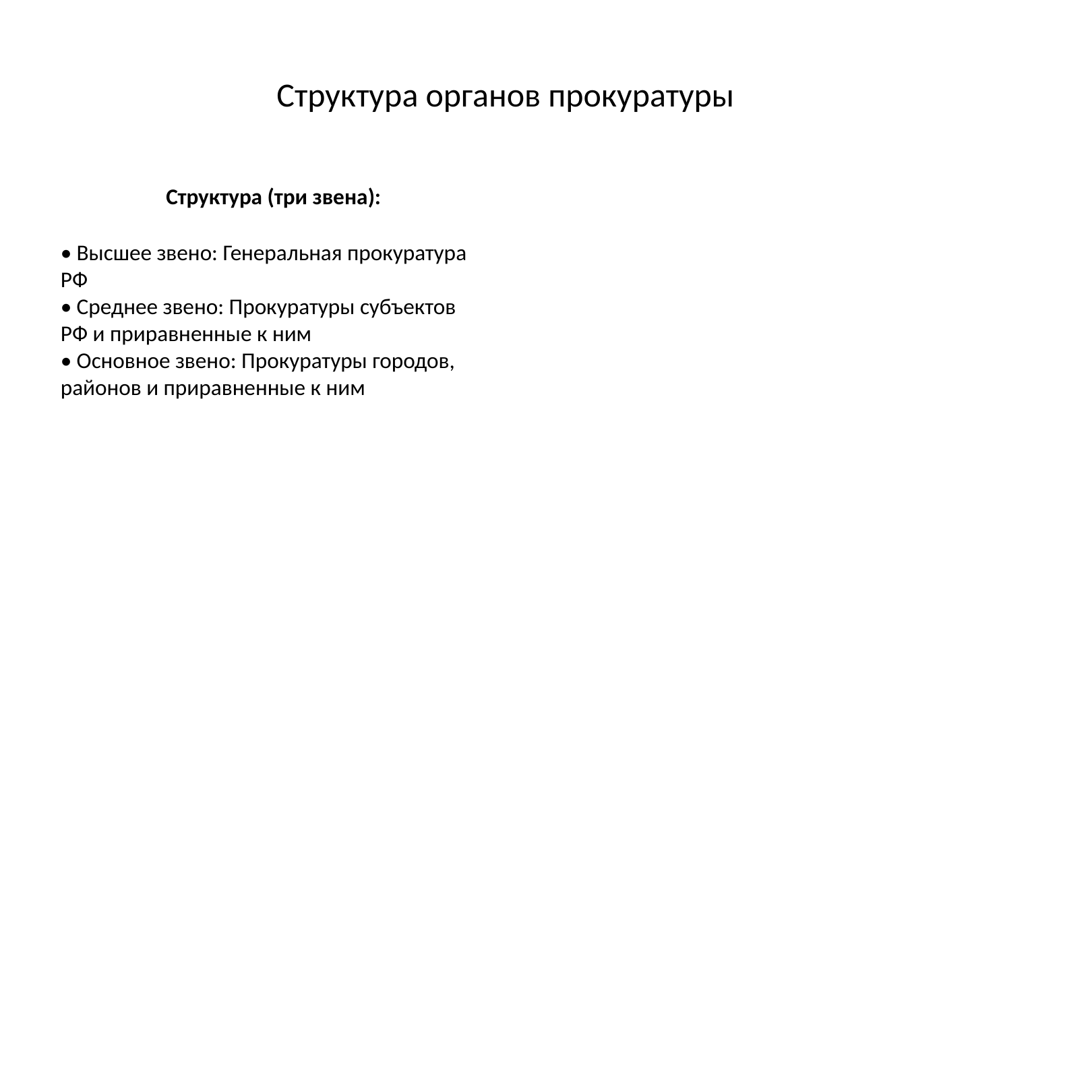

# Структура органов прокуратуры
Структура (три звена):

• Высшее звено: Генеральная прокуратура РФ
• Среднее звено: Прокуратуры субъектов РФ и приравненные к ним
• Основное звено: Прокуратуры городов, районов и приравненные к ним